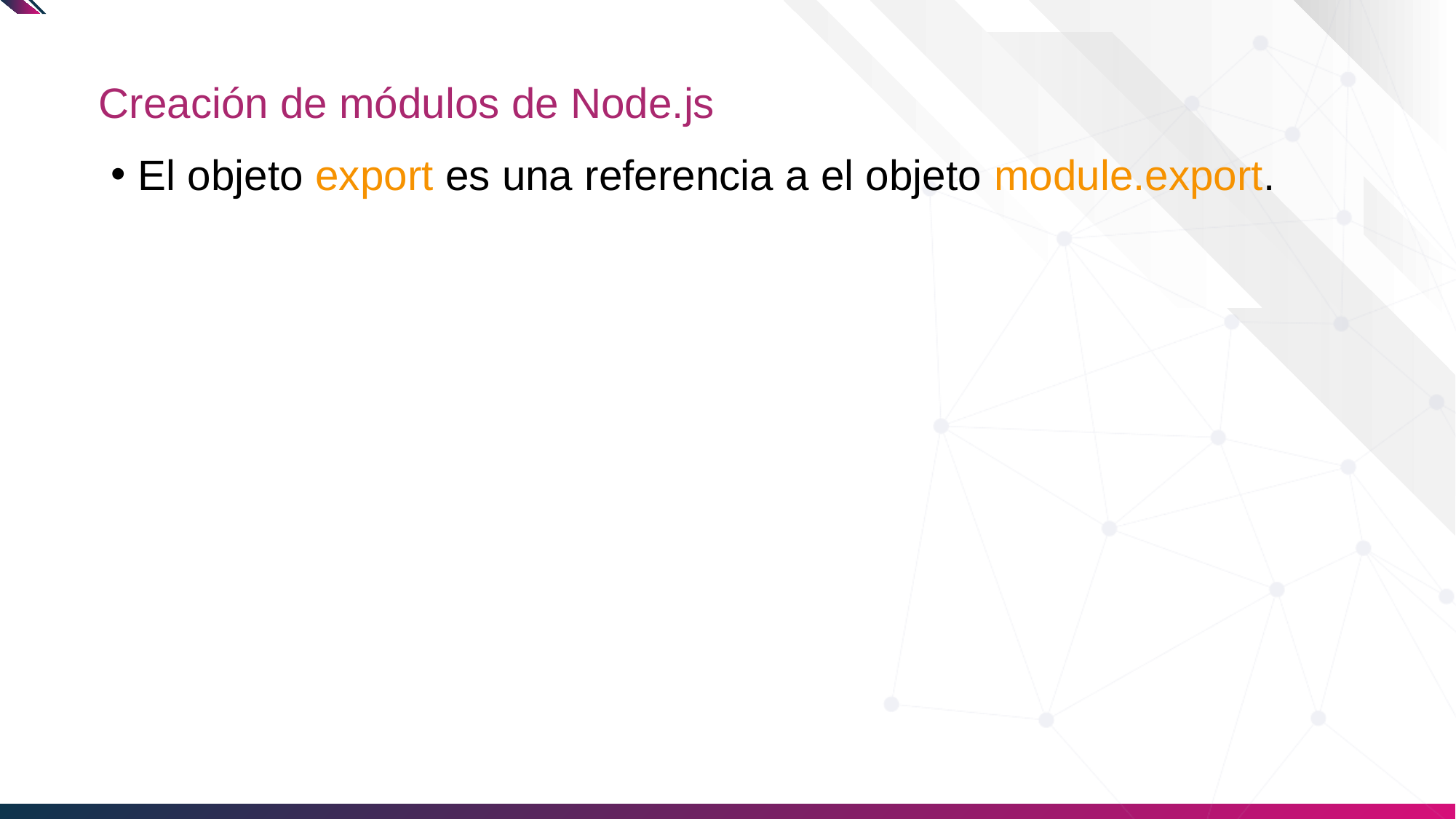

# Creación de módulos de Node.js
El objeto export es una referencia a el objeto module.export.